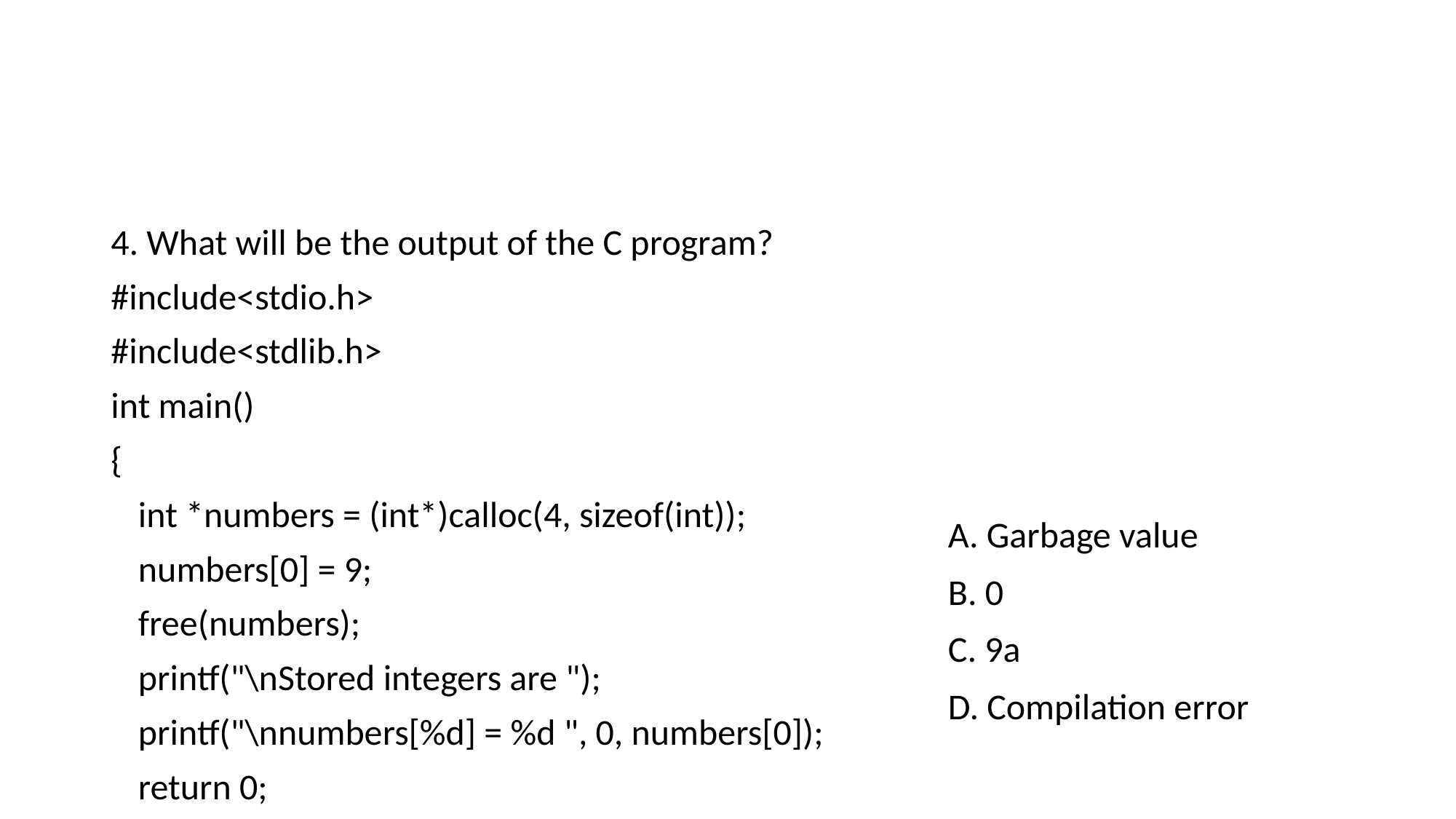

4. What will be the output of the C program?
#include<stdio.h>
#include<stdlib.h>
int main()
{
	int *numbers = (int*)calloc(4, sizeof(int));
	numbers[0] = 9;
	free(numbers);
	printf("\nStored integers are ");
	printf("\nnumbers[%d] = %d ", 0, numbers[0]);
	return 0;
}

A. Garbage value
B. 0
C. 9a
D. Compilation error